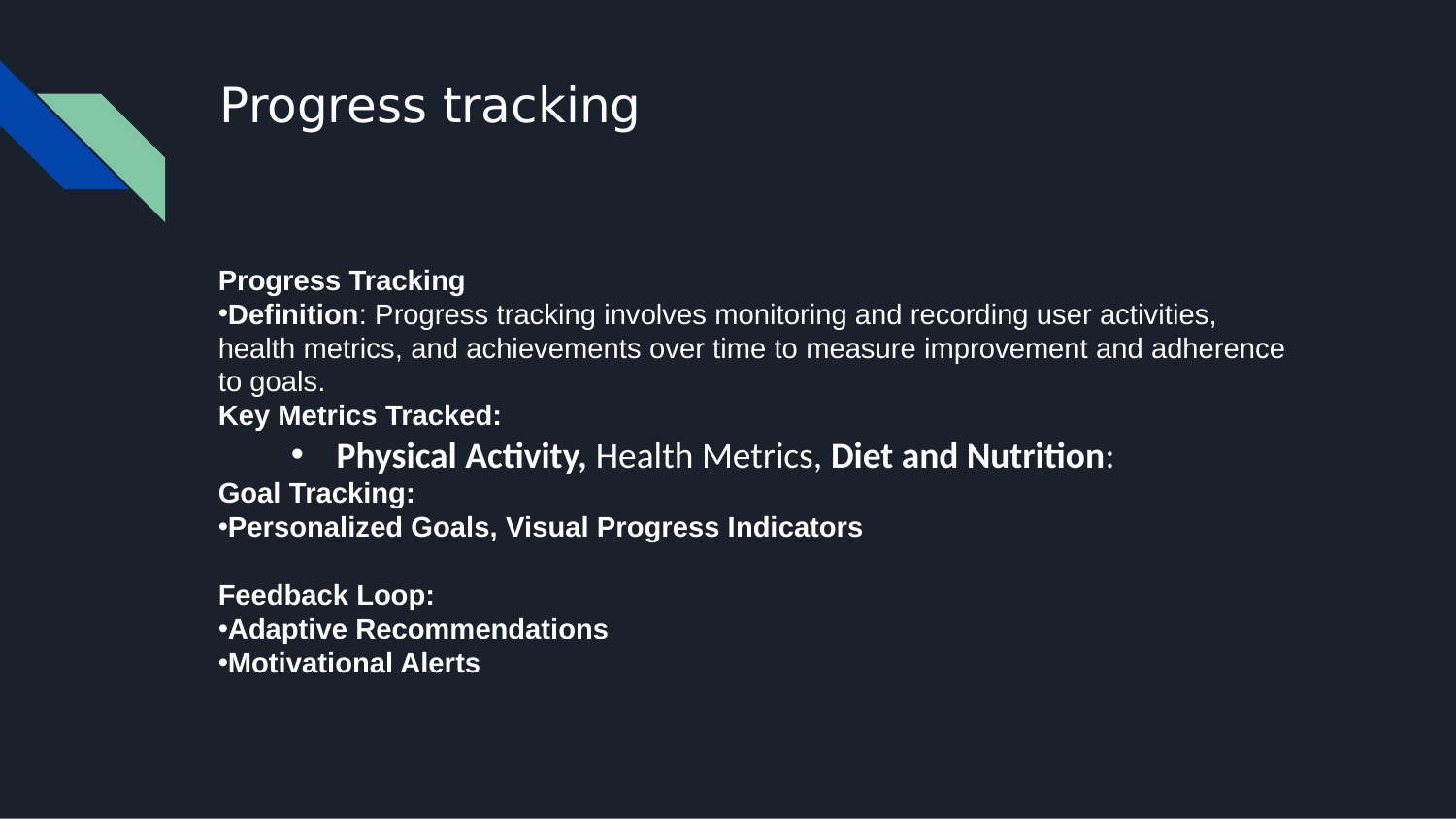

# Progress tracking
Progress Tracking
Definition: Progress tracking involves monitoring and recording user activities, health metrics, and achievements over time to measure improvement and adherence to goals.
Key Metrics Tracked:
Physical Activity, Health Metrics, Diet and Nutrition:
Goal Tracking:
Personalized Goals, Visual Progress Indicators

Feedback Loop:
Adaptive Recommendations
Motivational Alerts